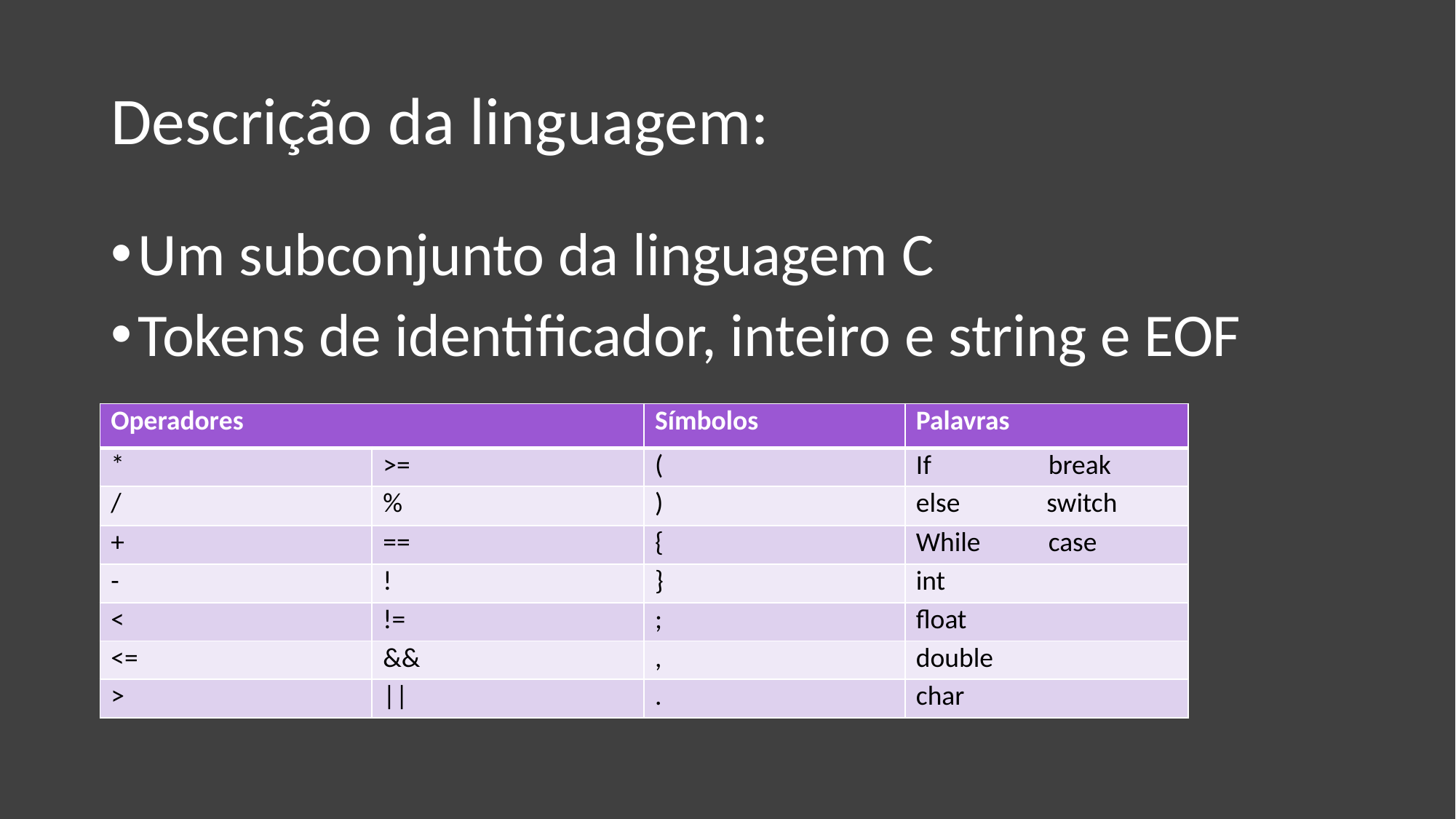

# Descrição da linguagem:
Um subconjunto da linguagem C
Tokens de identificador, inteiro e string e EOF

| Operadores |  | Símbolos | Palavras |
| --- | --- | --- | --- |
| \* | >= | ( | If break |
| / | % | ) | else switch |
| + | == | { | While case |
| - | ! | } | int |
| < | != | ; | float |
| <= | && | , | double |
| > | || | . | char |